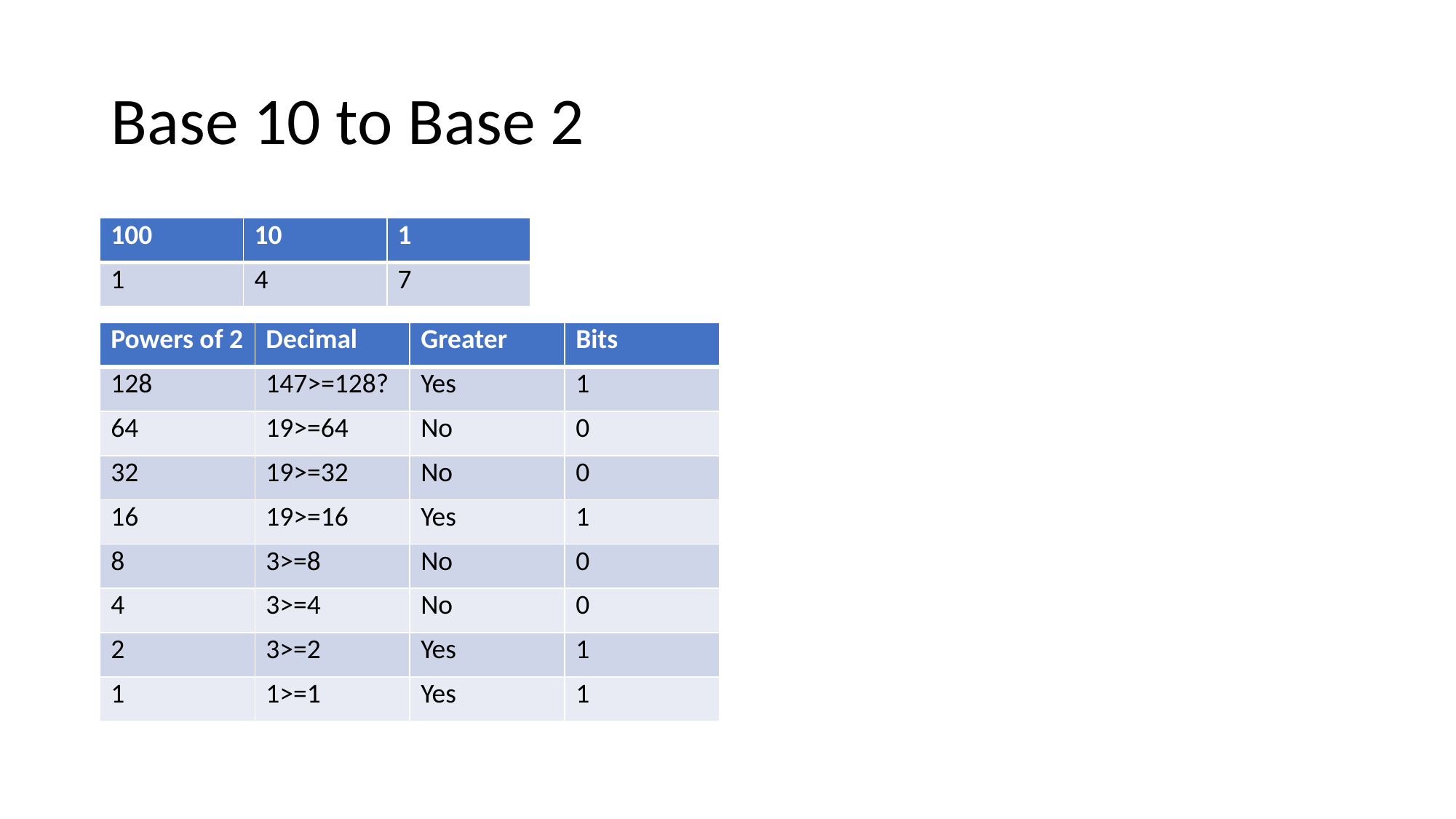

# Base 10 to Base 2
| 100 | 10 | 1 |
| --- | --- | --- |
| 1 | 4 | 7 |
| Powers of 2 | Decimal | Greater | Bits |
| --- | --- | --- | --- |
| 128 | 147>=128? | Yes | 1 |
| 64 | 19>=64 | No | 0 |
| 32 | 19>=32 | No | 0 |
| 16 | 19>=16 | Yes | 1 |
| 8 | 3>=8 | No | 0 |
| 4 | 3>=4 | No | 0 |
| 2 | 3>=2 | Yes | 1 |
| 1 | 1>=1 | Yes | 1 |